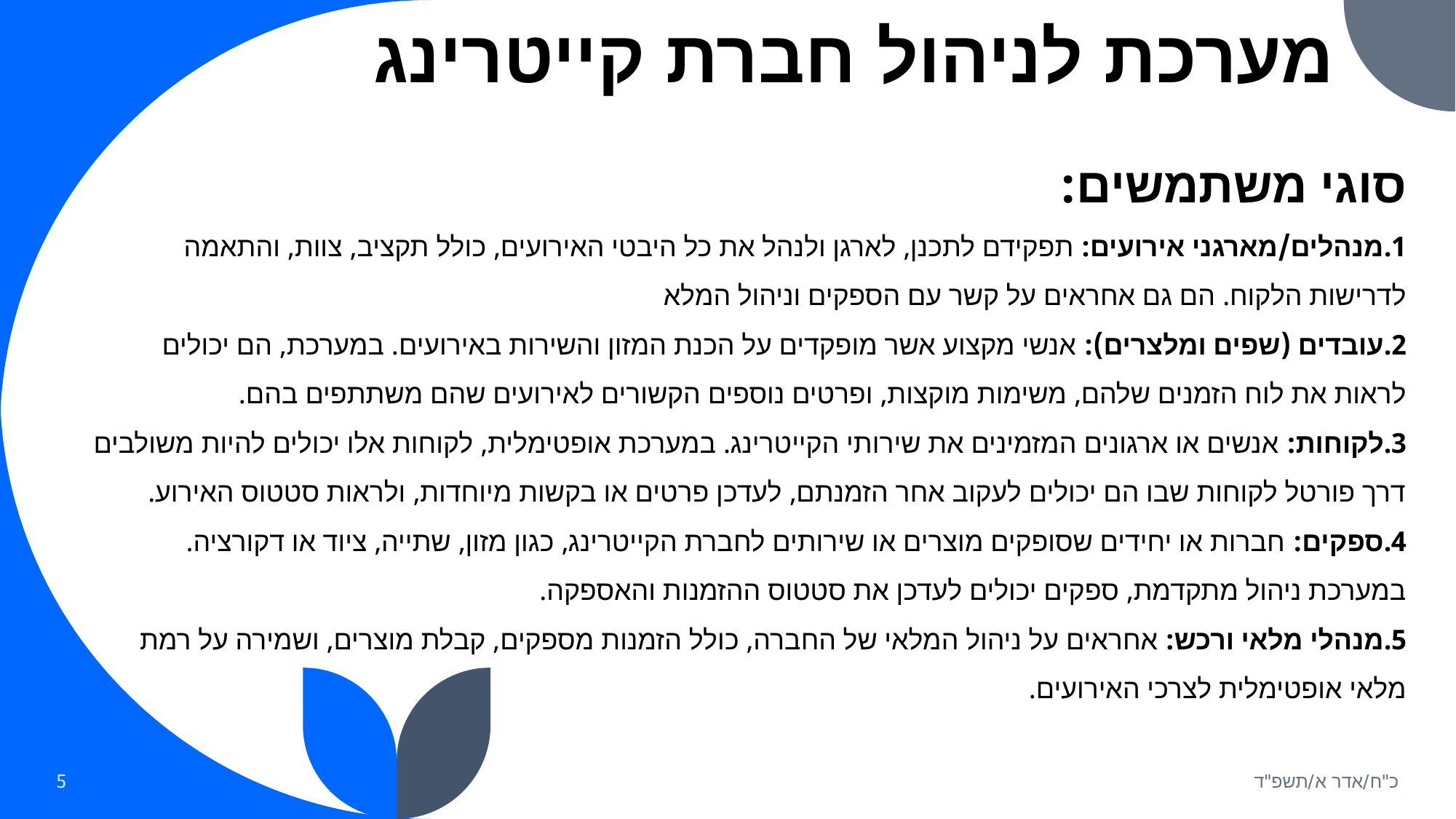

מערכת לניהול חברת קייטרינג
סוגי משתמשים:
מנהלים/מארגני אירועים: תפקידם לתכנן, לארגן ולנהל את כל היבטי האירועים, כולל תקציב, צוות, והתאמה לדרישות הלקוח. הם גם אחראים על קשר עם הספקים וניהול המלא
עובדים (שפים ומלצרים): אנשי מקצוע אשר מופקדים על הכנת המזון והשירות באירועים. במערכת, הם יכולים לראות את לוח הזמנים שלהם, משימות מוקצות, ופרטים נוספים הקשורים לאירועים שהם משתתפים בהם.
לקוחות: אנשים או ארגונים המזמינים את שירותי הקייטרינג. במערכת אופטימלית, לקוחות אלו יכולים להיות משולבים דרך פורטל לקוחות שבו הם יכולים לעקוב אחר הזמנתם, לעדכן פרטים או בקשות מיוחדות, ולראות סטטוס האירוע.
ספקים: חברות או יחידים שסופקים מוצרים או שירותים לחברת הקייטרינג, כגון מזון, שתייה, ציוד או דקורציה. במערכת ניהול מתקדמת, ספקים יכולים לעדכן את סטטוס ההזמנות והאספקה.
מנהלי מלאי ורכש: אחראים על ניהול המלאי של החברה, כולל הזמנות מספקים, קבלת מוצרים, ושמירה על רמת מלאי אופטימלית לצרכי האירועים.

5
כ"ח/אדר א/תשפ"ד